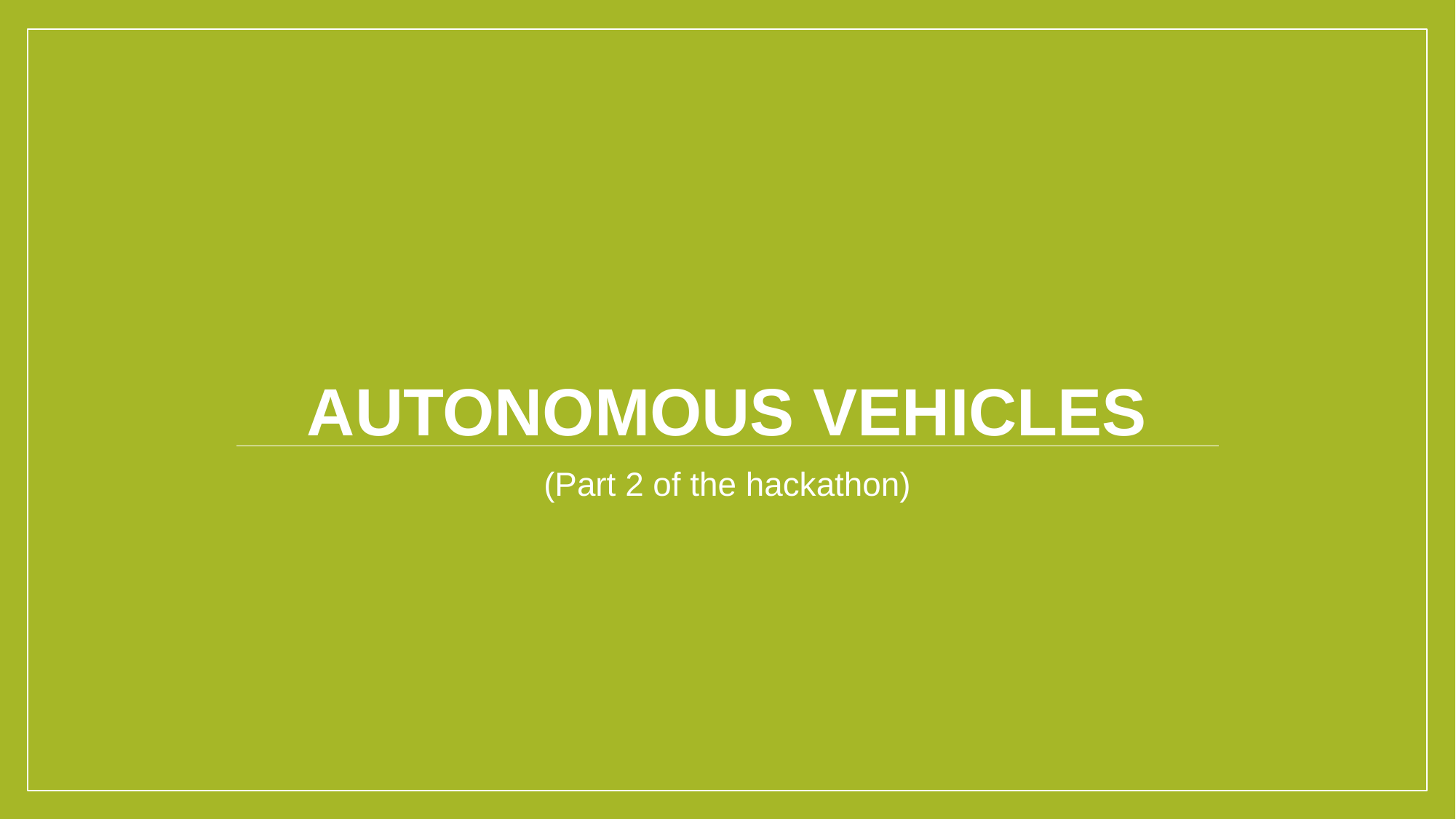

# Autonomous vehicles
(Part 2 of the hackathon)